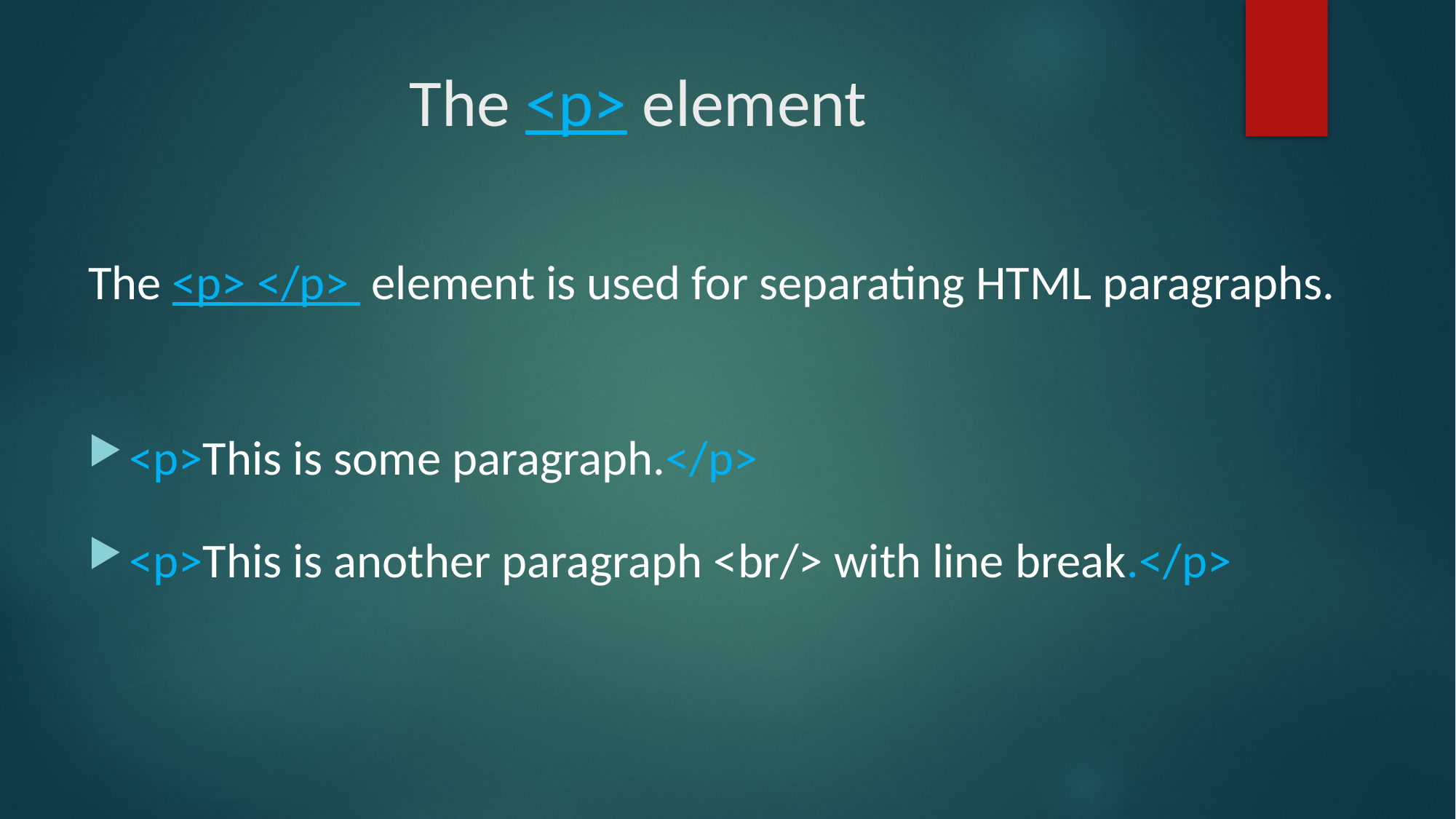

# The <p> element
The <p> </p>  element is used for separating HTML paragraphs.

<p>This is some paragraph.</p>
<p>This is another paragraph <br/> with line break.</p>